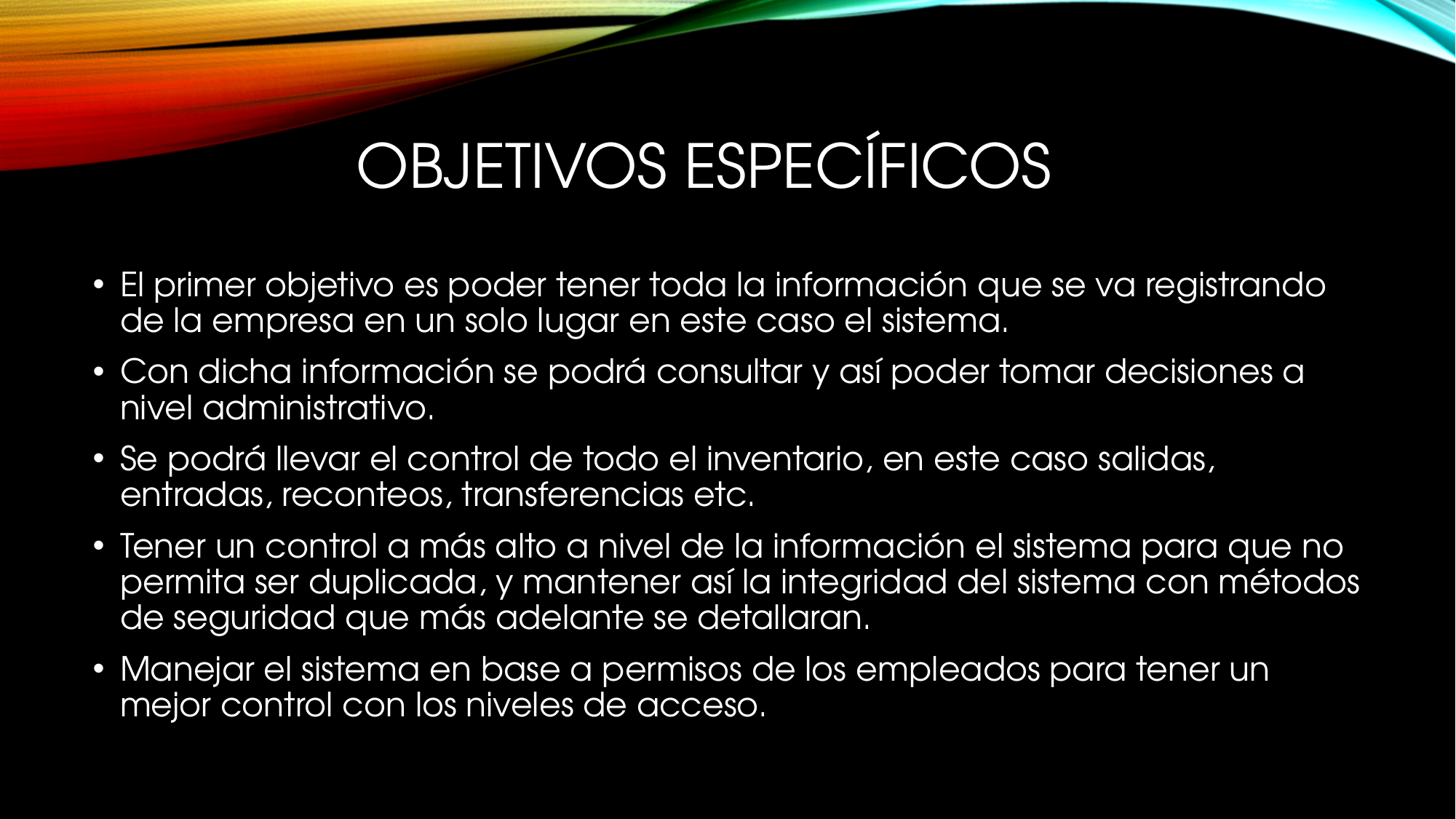

# Objetivos específicos
El primer objetivo es poder tener toda la información que se va registrando de la empresa en un solo lugar en este caso el sistema.
Con dicha información se podrá consultar y así poder tomar decisiones a nivel administrativo.
Se podrá llevar el control de todo el inventario, en este caso salidas, entradas, reconteos, transferencias etc.
Tener un control a más alto a nivel de la información el sistema para que no permita ser duplicada, y mantener así la integridad del sistema con métodos de seguridad que más adelante se detallaran.
Manejar el sistema en base a permisos de los empleados para tener un mejor control con los niveles de acceso.